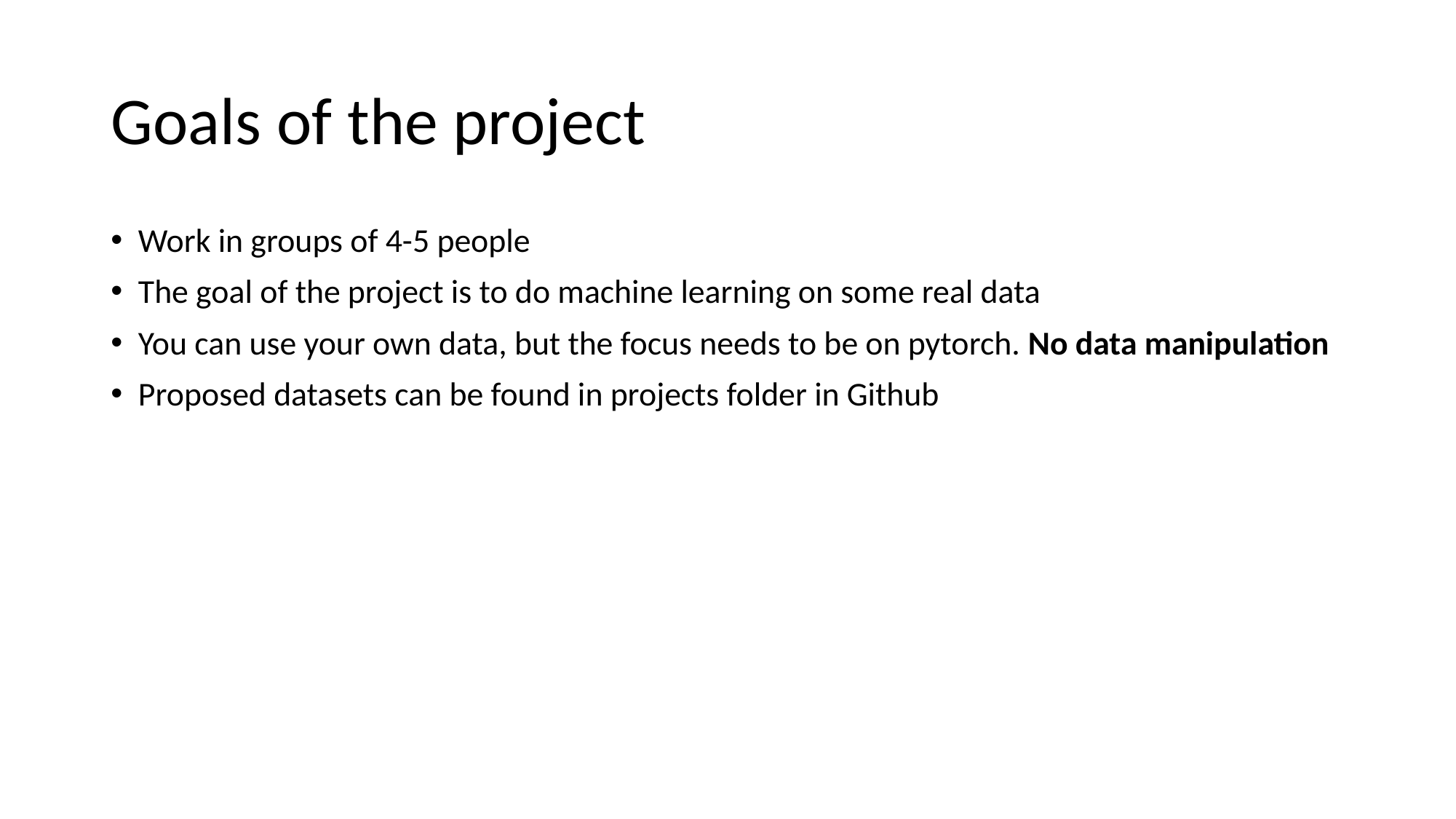

# Goals of the project
Work in groups of 4-5 people
The goal of the project is to do machine learning on some real data
You can use your own data, but the focus needs to be on pytorch. No data manipulation
Proposed datasets can be found in projects folder in Github